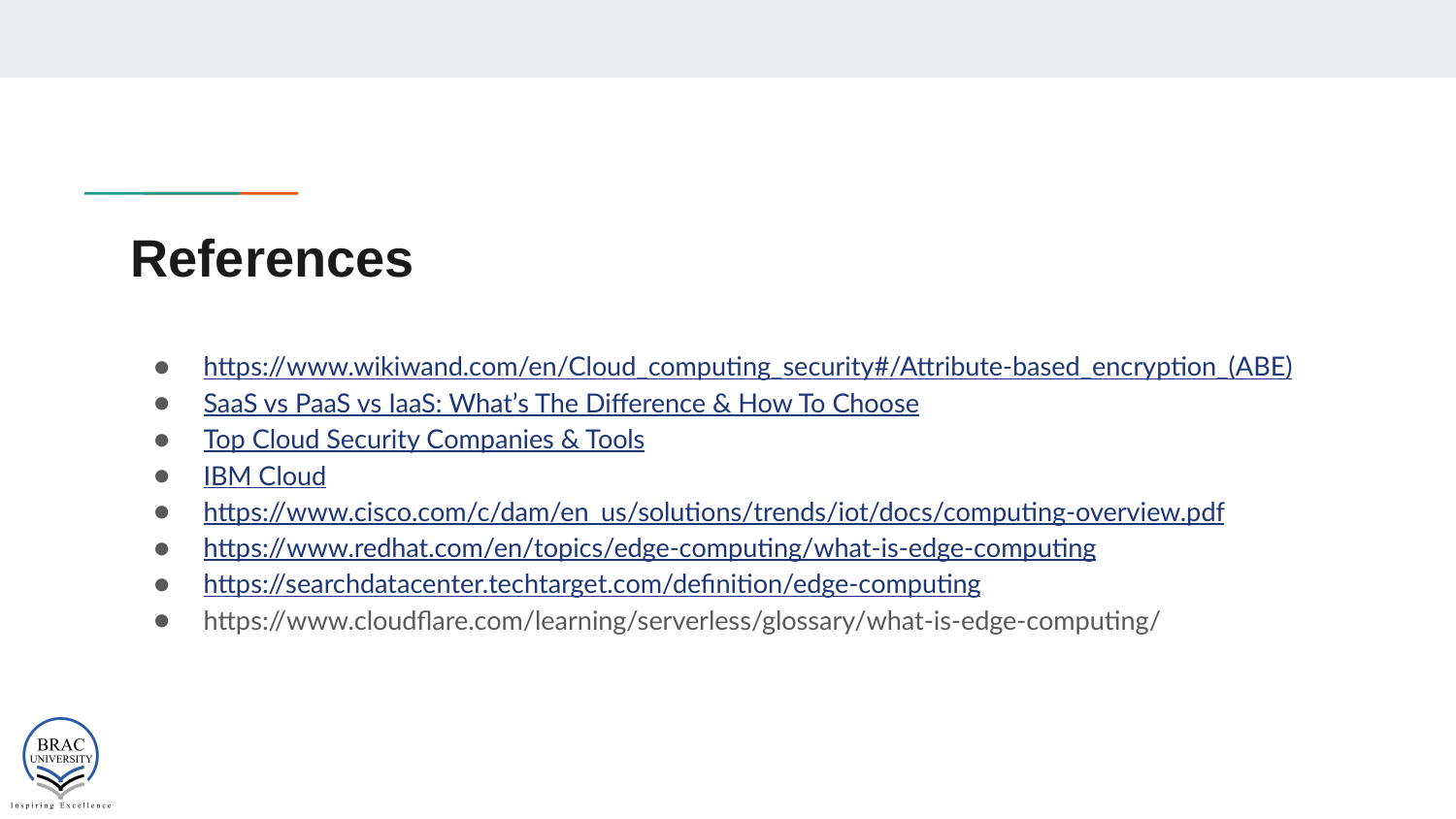

# References
https://www.wikiwand.com/en/Cloud_computing_security#/Attribute-based_encryption_(ABE)
SaaS vs PaaS vs IaaS: What’s The Difference & How To Choose
Top Cloud Security Companies & Tools
IBM Cloud
https://www.cisco.com/c/dam/en_us/solutions/trends/iot/docs/computing-overview.pdf
https://www.redhat.com/en/topics/edge-computing/what-is-edge-computing
https://searchdatacenter.techtarget.com/definition/edge-computing
https://www.cloudflare.com/learning/serverless/glossary/what-is-edge-computing/